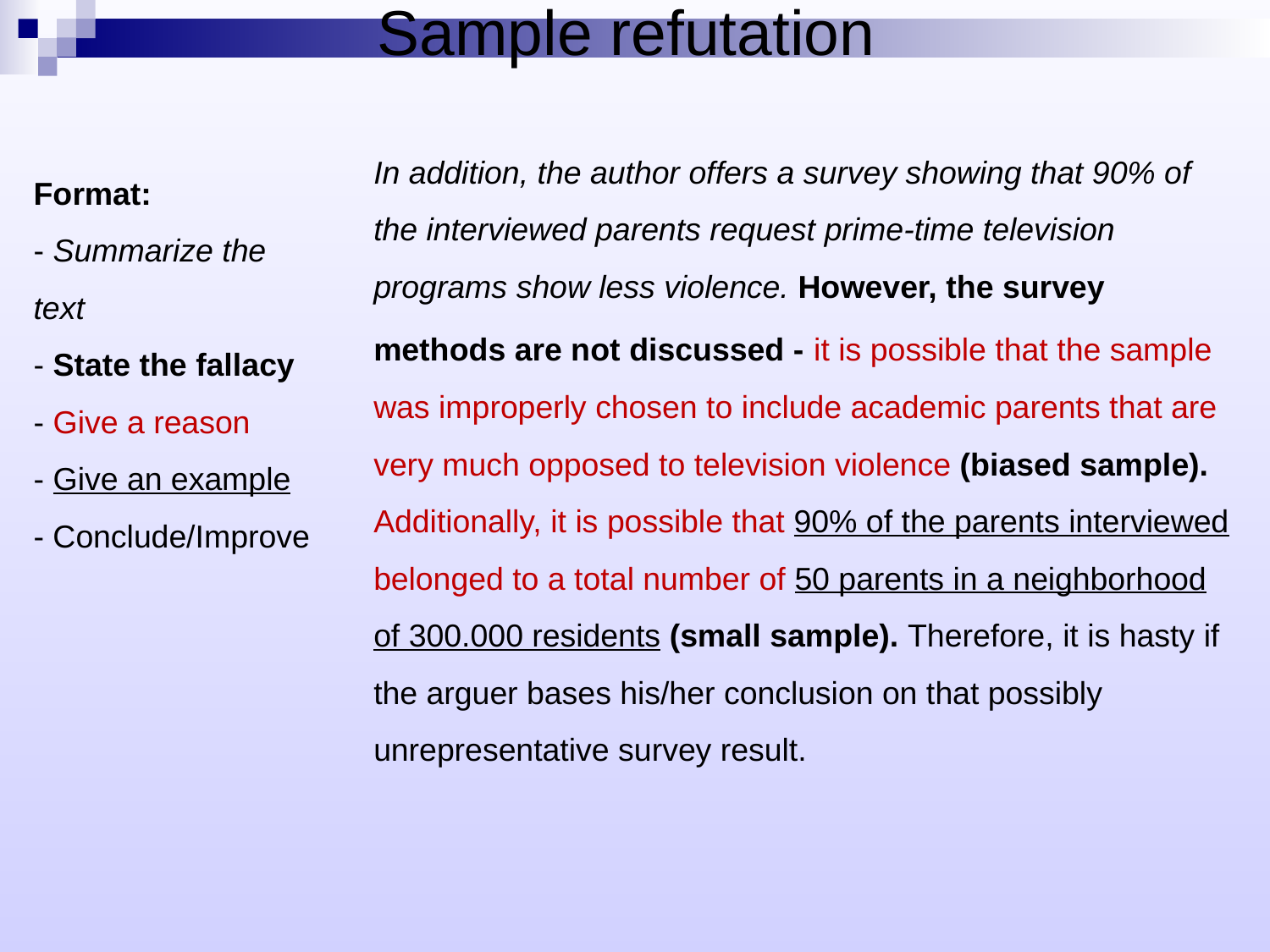

# Sample refutation
In addition, the author offers a survey showing that 90% of the interviewed parents request prime-time television programs show less violence. However, the survey methods are not discussed - it is possible that the sample was improperly chosen to include academic parents that are very much opposed to television violence (biased sample). Additionally, it is possible that 90% of the parents interviewed belonged to a total number of 50 parents in a neighborhood of 300.000 residents (small sample). Therefore, it is hasty if the arguer bases his/her conclusion on that possibly unrepresentative survey result.
Format:
- Summarize the text
- State the fallacy
- Give a reason
- Give an example
- Conclude/Improve